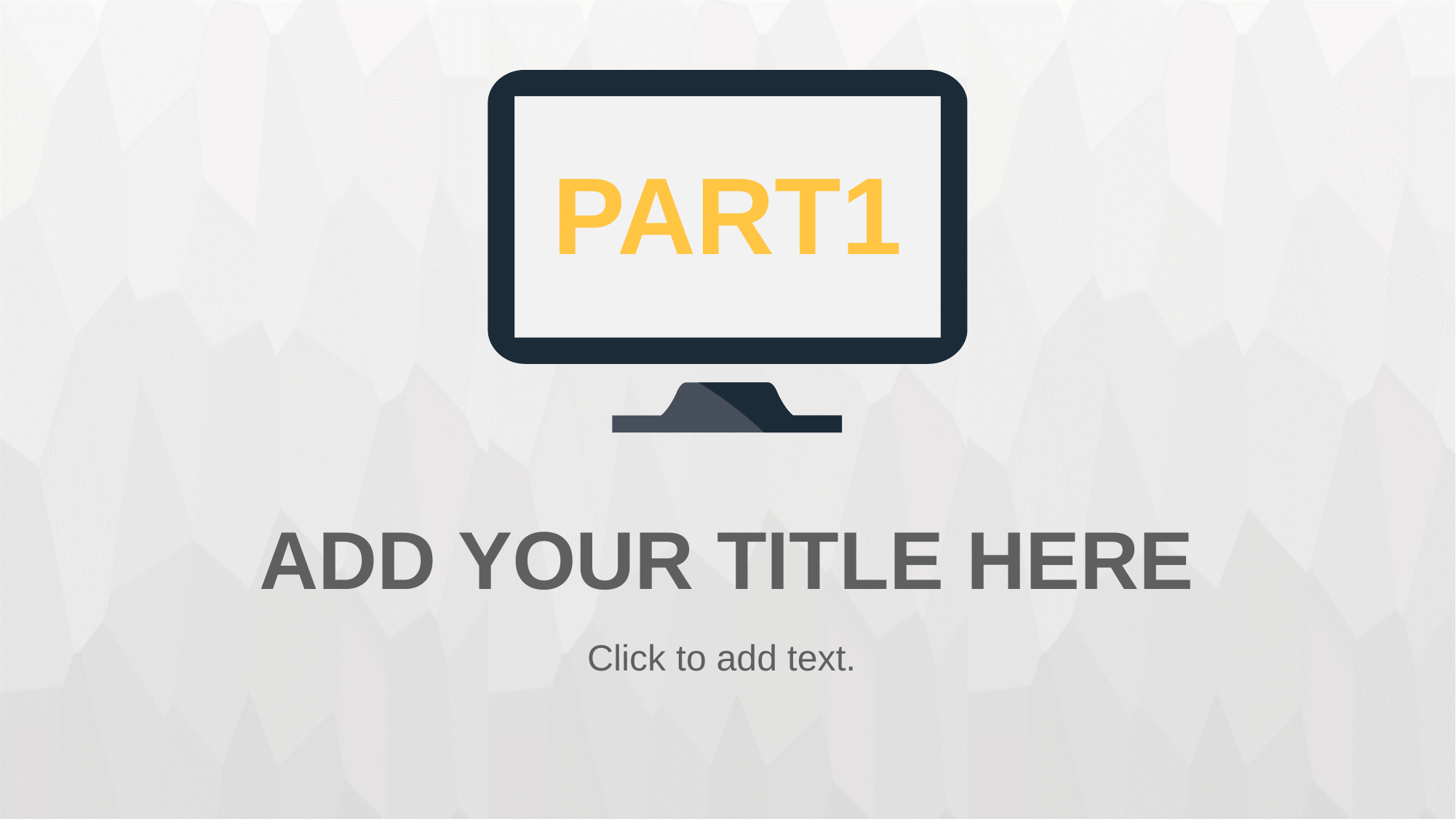

PART1
# ADD YOUR TITLE HERE
Click to add text.